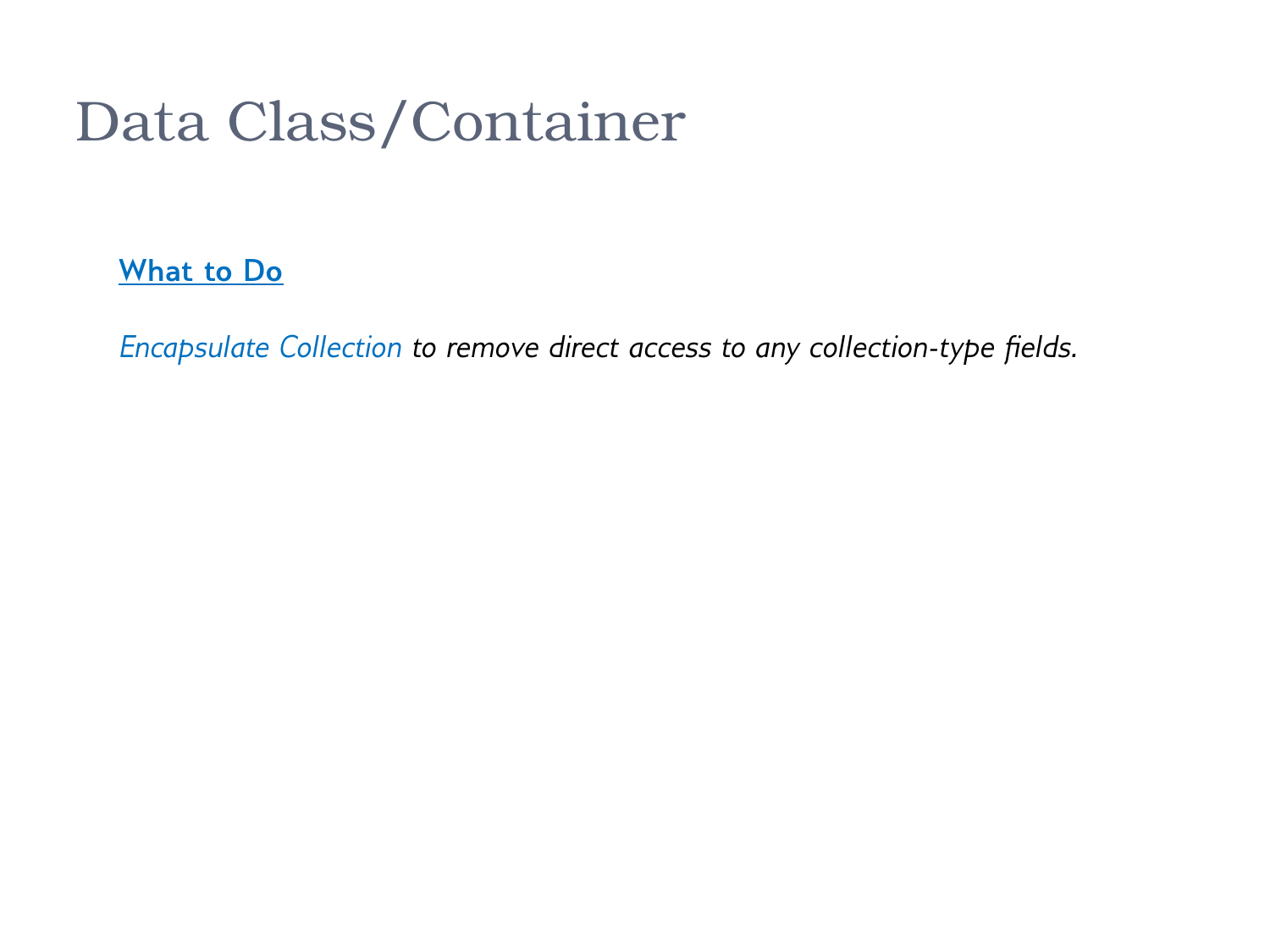

# Data Class/Container
What to Do

Encapsulate Collection to remove direct access to any collection-type fields.